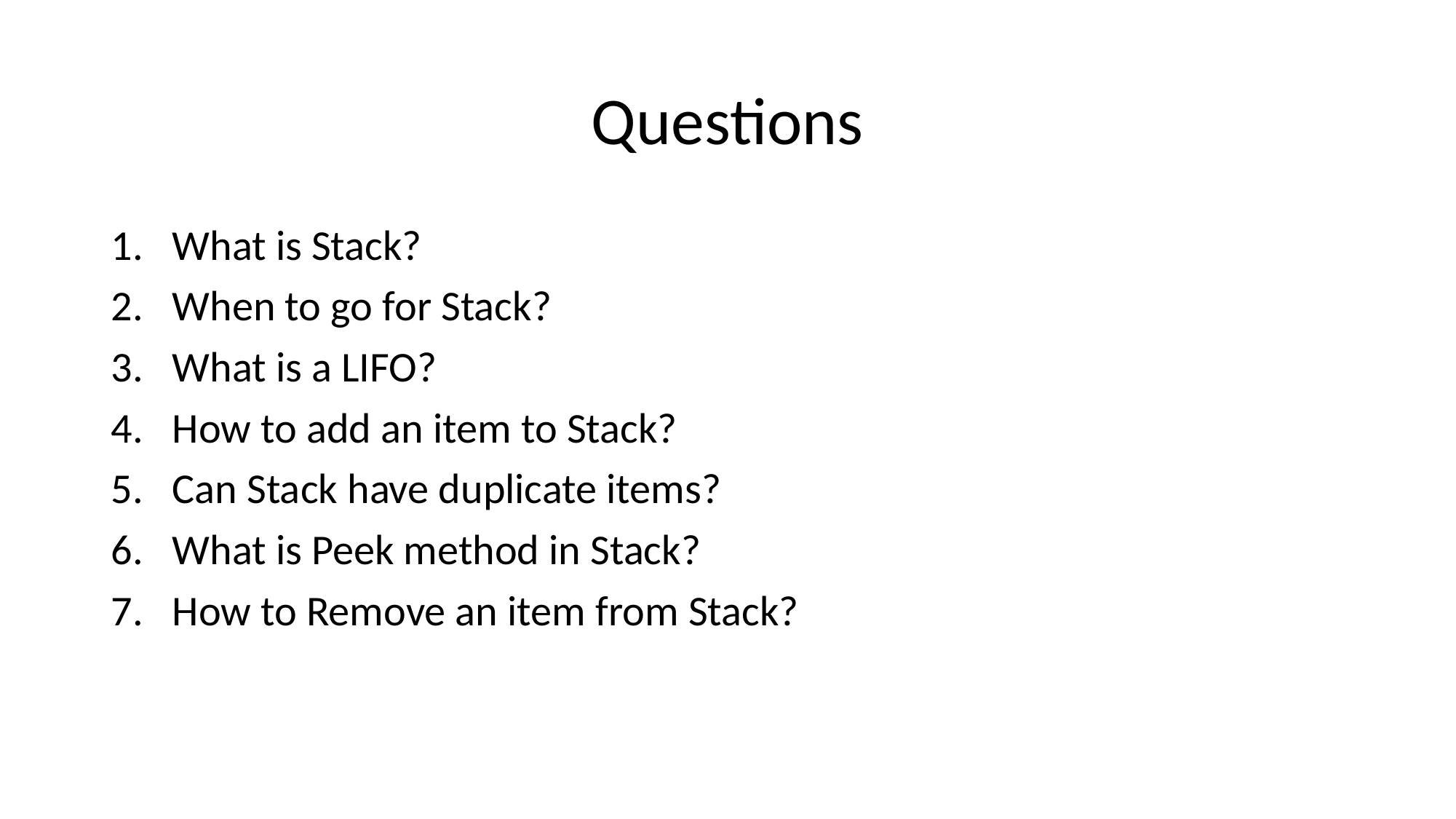

# Questions
What is Stack?
When to go for Stack?
What is a LIFO?
How to add an item to Stack?
Can Stack have duplicate items?
What is Peek method in Stack?
How to Remove an item from Stack?